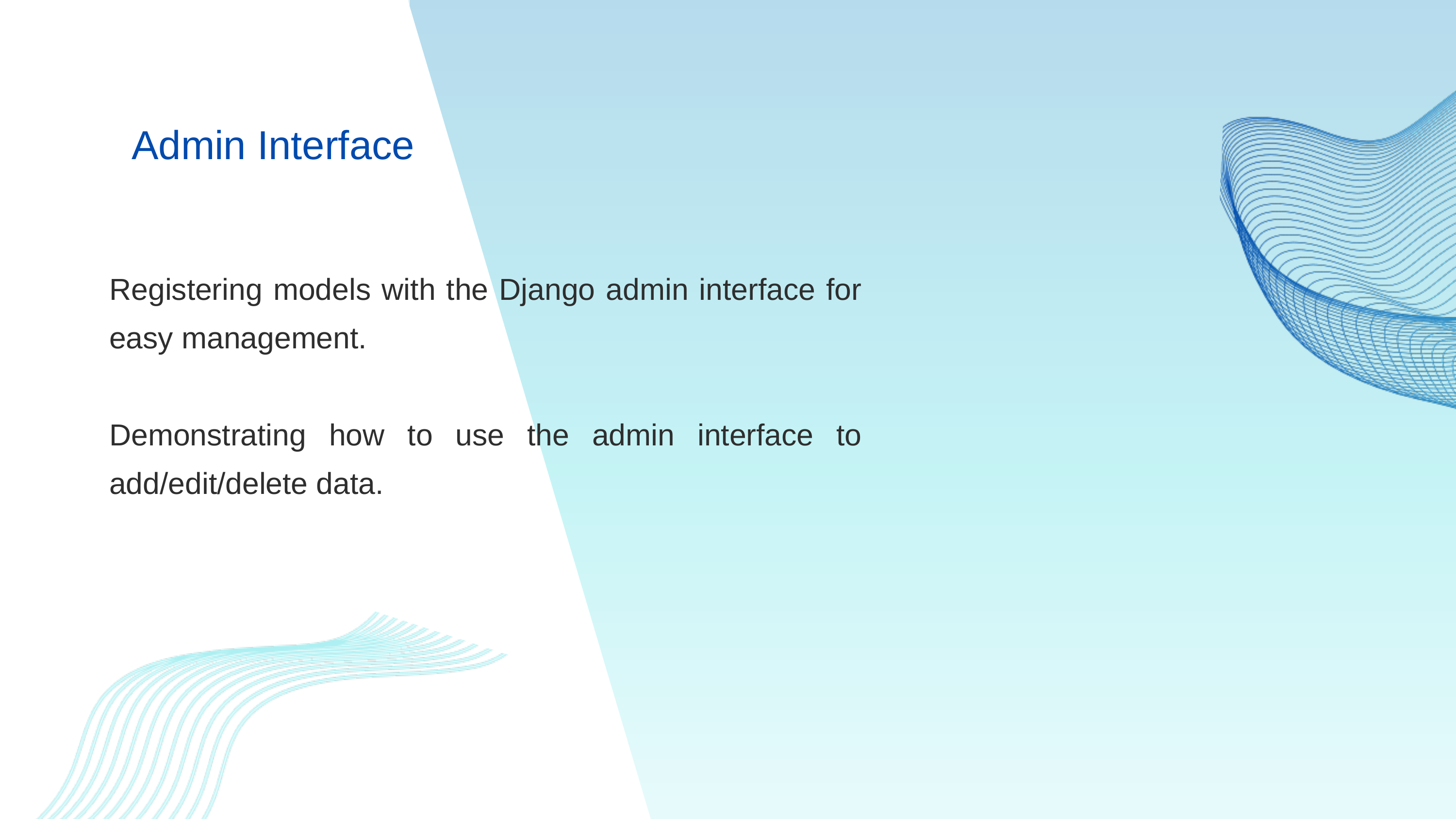

Admin Interface
Registering models with the Django admin interface for easy management.

Demonstrating how to use the admin interface to add/edit/delete data.